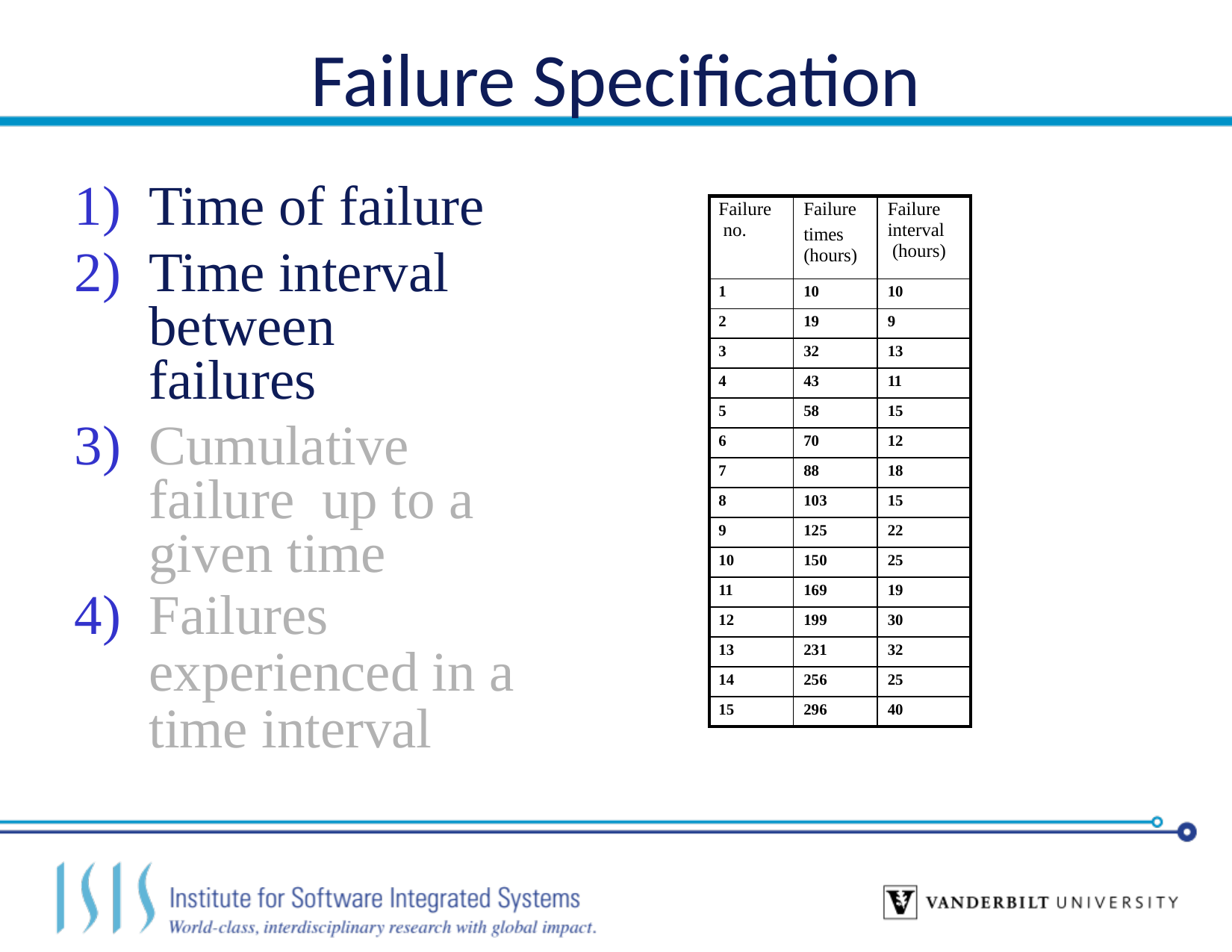

# Failure Specification
Time of failure
Time interval  between failures
Cumulative failure  up to a given time
Failures experienced in a  time interval

| Failure no. | Failure times (hours) | Failure interval (hours) |
| --- | --- | --- |
| 1 | 10 | 10 |
| 2 | 19 | 9 |
| 3 | 32 | 13 |
| 4 | 43 | 11 |
| 5 | 58 | 15 |
| 6 | 70 | 12 |
| 7 | 88 | 18 |
| 8 | 103 | 15 |
| 9 | 125 | 22 |
| 10 | 150 | 25 |
| 11 | 169 | 19 |
| 12 | 199 | 30 |
| 13 | 231 | 32 |
| 14 | 256 | 25 |
| 15 | 296 | 40 |